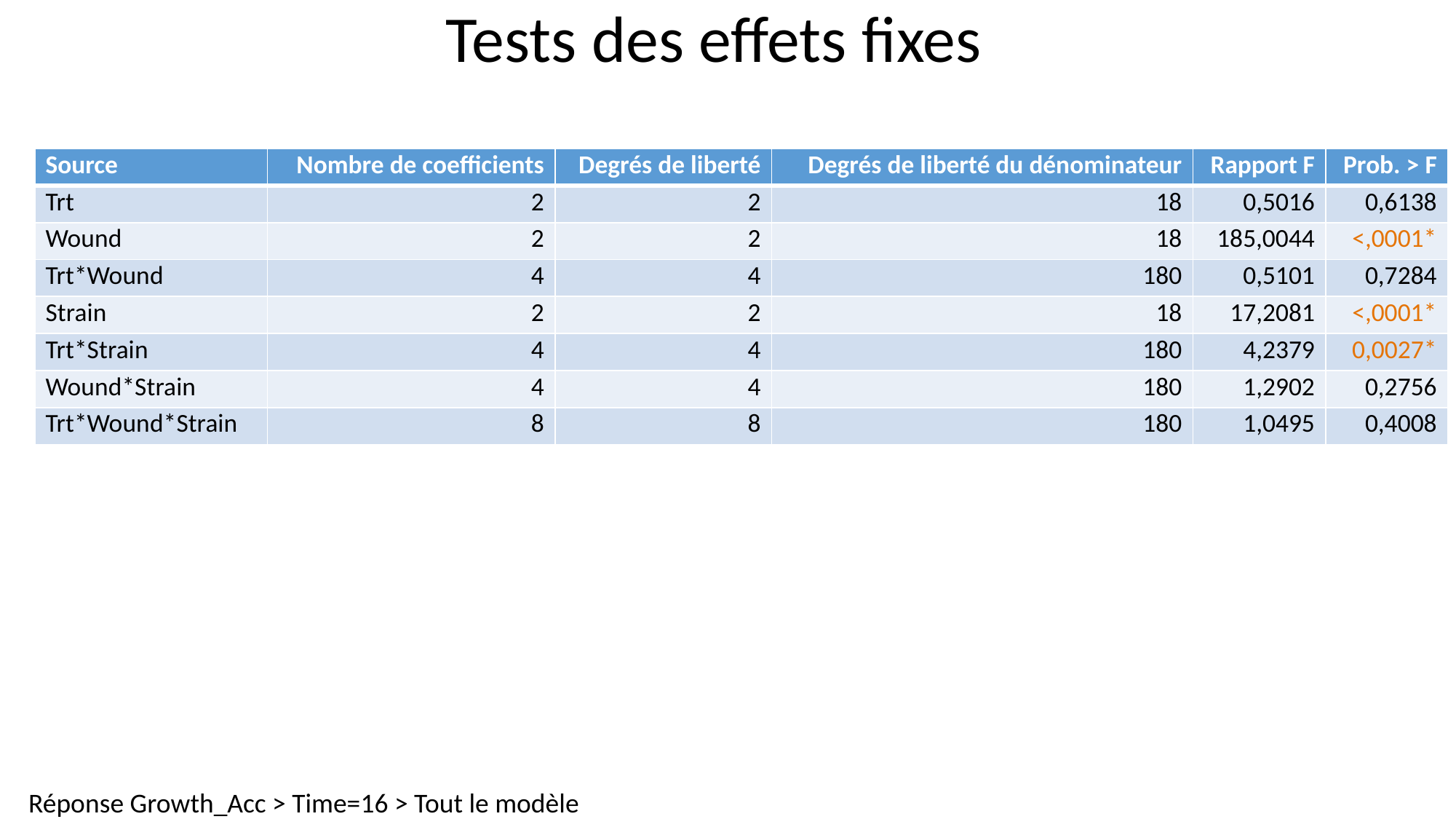

# Tests des effets fixes
| Source | Nombre de coefficients | Degrés de liberté | Degrés de liberté du dénominateur | Rapport F | Prob. > F |
| --- | --- | --- | --- | --- | --- |
| Trt | 2 | 2 | 18 | 0,5016 | 0,6138 |
| Wound | 2 | 2 | 18 | 185,0044 | <,0001\* |
| Trt\*Wound | 4 | 4 | 180 | 0,5101 | 0,7284 |
| Strain | 2 | 2 | 18 | 17,2081 | <,0001\* |
| Trt\*Strain | 4 | 4 | 180 | 4,2379 | 0,0027\* |
| Wound\*Strain | 4 | 4 | 180 | 1,2902 | 0,2756 |
| Trt\*Wound\*Strain | 8 | 8 | 180 | 1,0495 | 0,4008 |
Réponse Growth_Acc > Time=16 > Tout le modèle